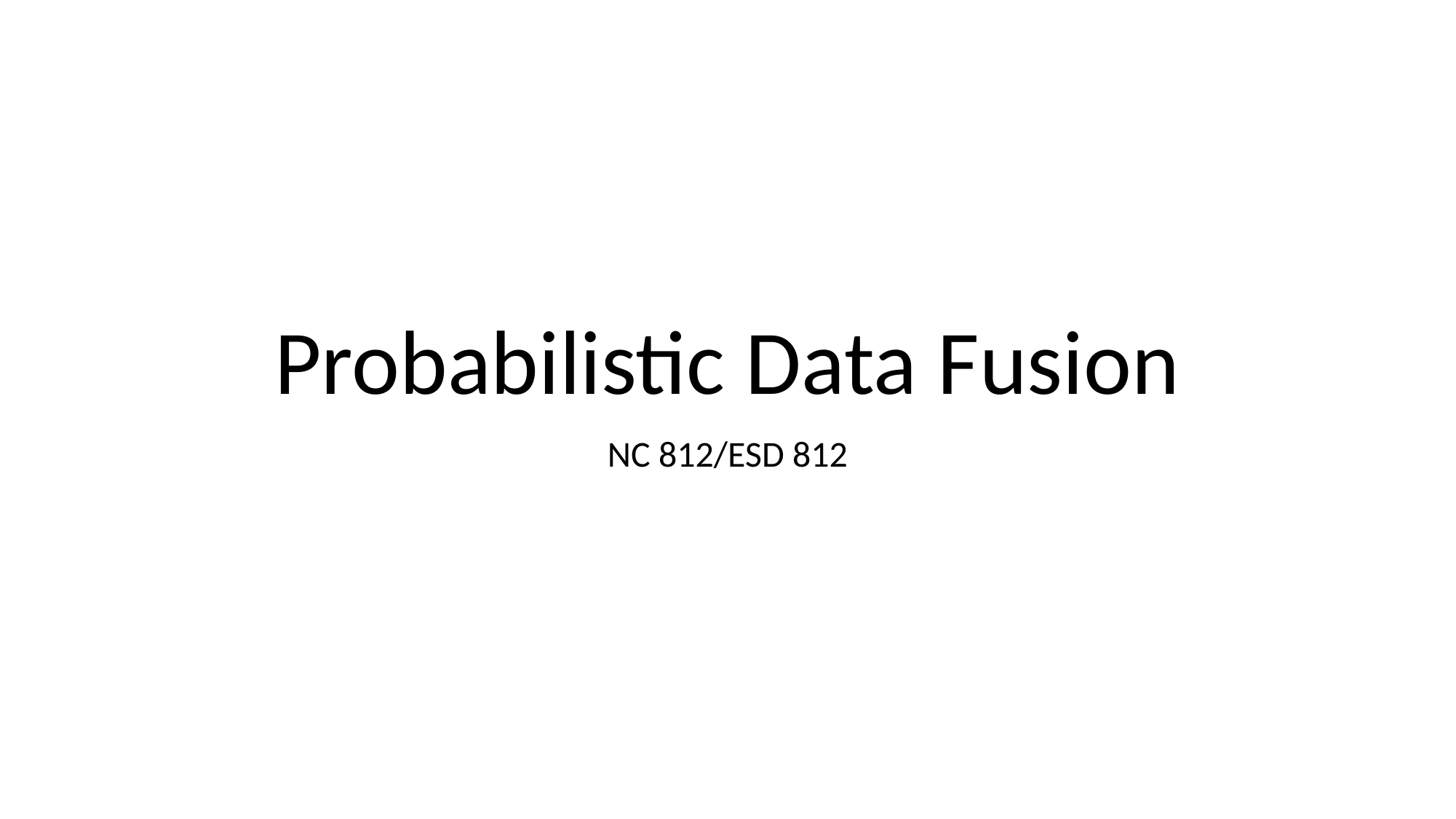

# Probabilistic Data Fusion
NC 812/ESD 812